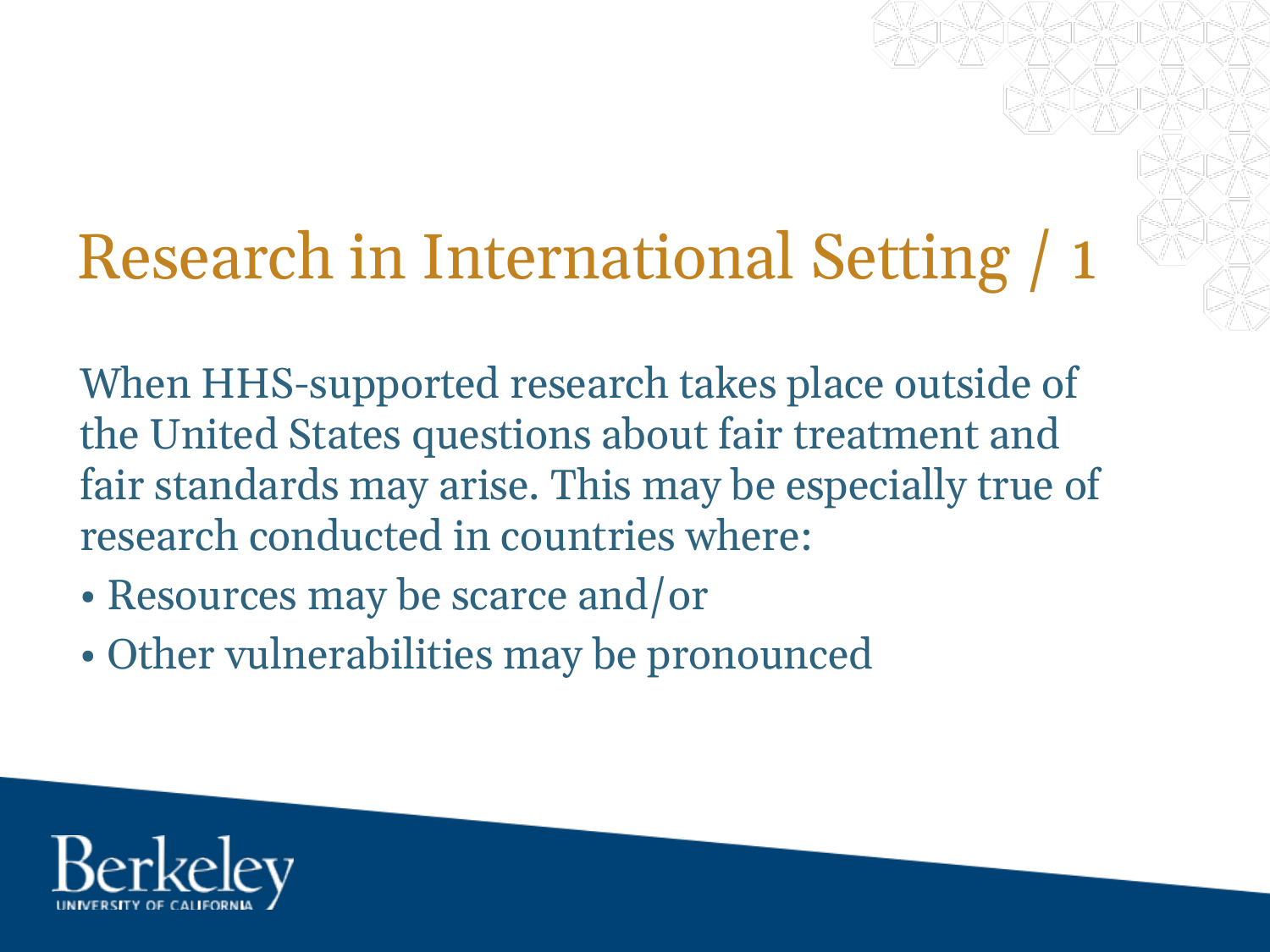

# Research in International Setting / 1
When HHS-supported research takes place outside of the United States questions about fair treatment and fair standards may arise. This may be especially true of research conducted in countries where:
• Resources may be scarce and/or
• Other vulnerabilities may be pronounced